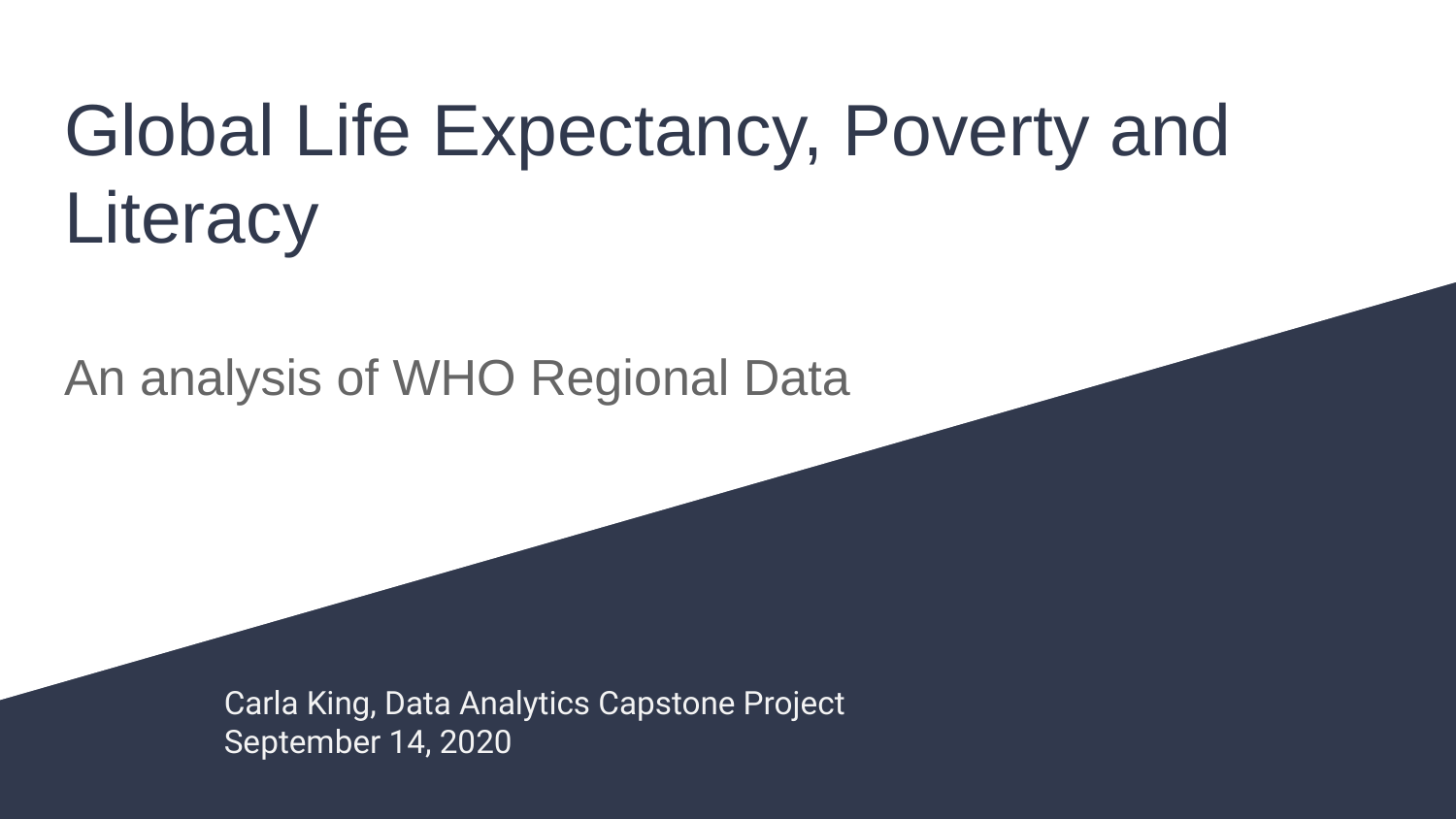

# Global Life Expectancy, Poverty and Literacy

An analysis of WHO Regional Data

Carla King, Data Analytics Capstone Project
September 14, 2020